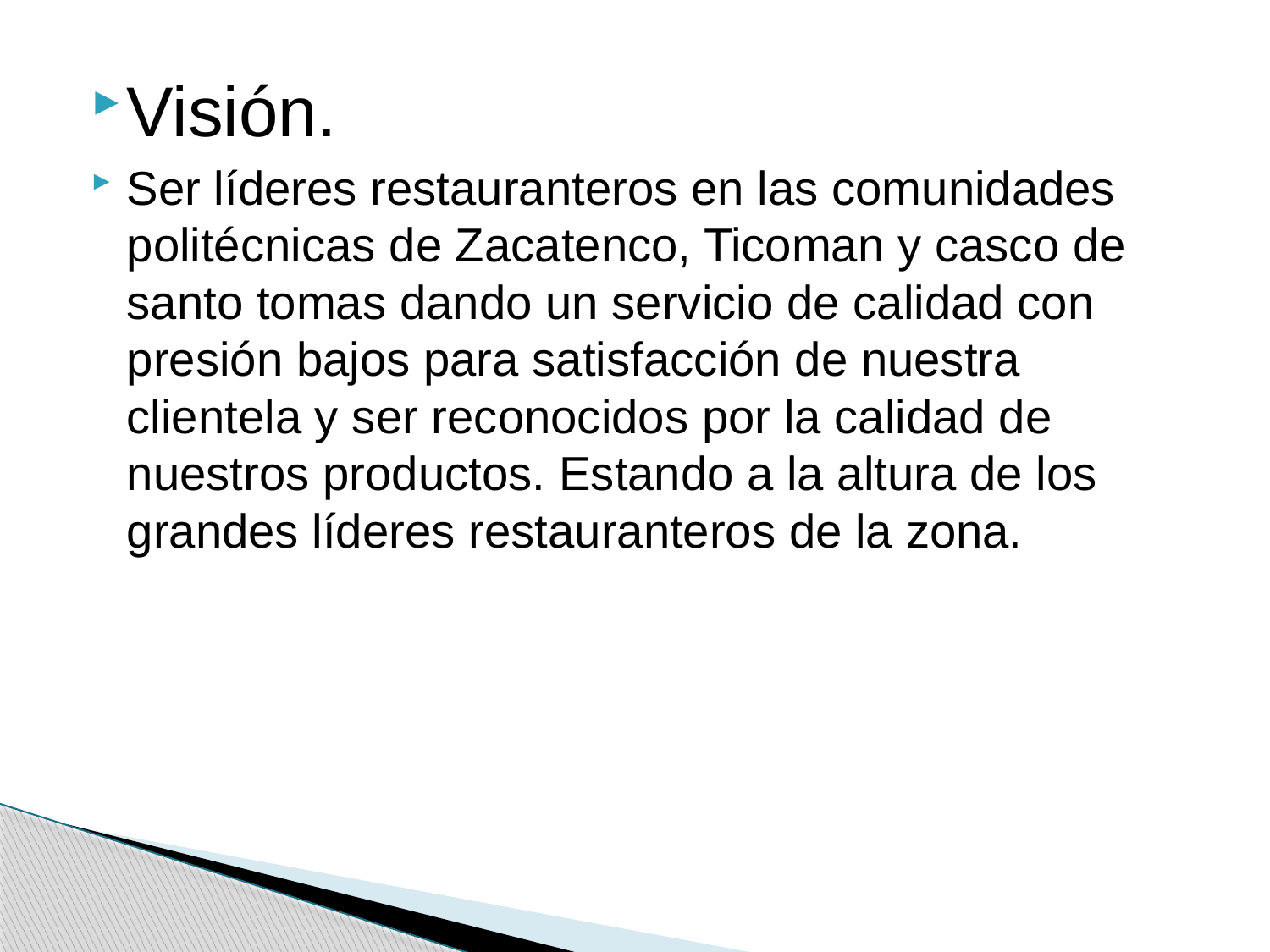

Visión.
Ser líderes restauranteros en las comunidades politécnicas de Zacatenco, Ticoman y casco de santo tomas dando un servicio de calidad con presión bajos para satisfacción de nuestra clientela y ser reconocidos por la calidad de nuestros productos. Estando a la altura de los grandes líderes restauranteros de la zona.